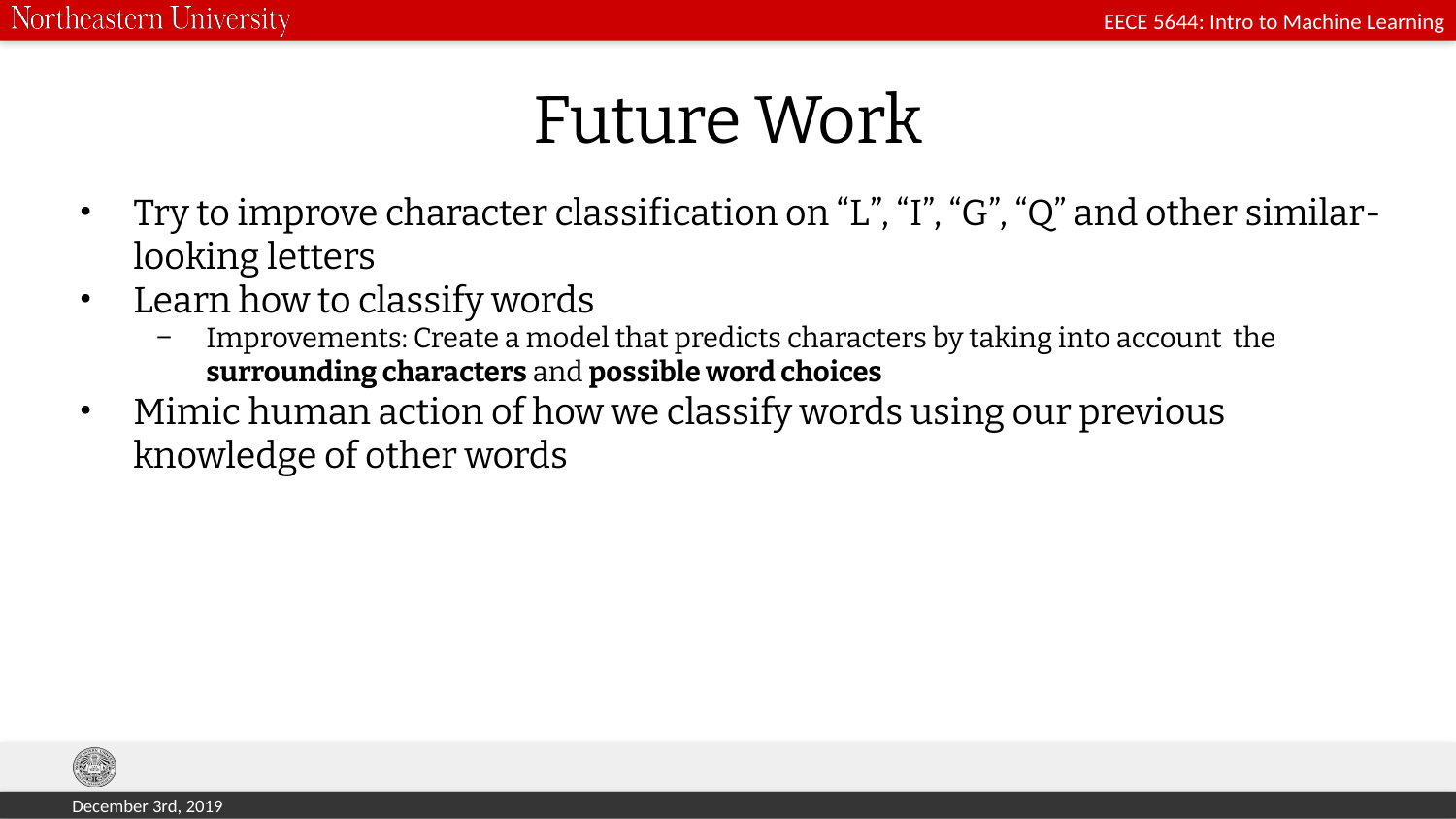

# Future Work
Try to improve character classification on “L”, “I”, “G”, “Q” and other similar-looking letters
Learn how to classify words
Improvements: Create a model that predicts characters by taking into account  the surrounding characters and possible word choices
Mimic human action of how we classify words using our previous knowledge of other words